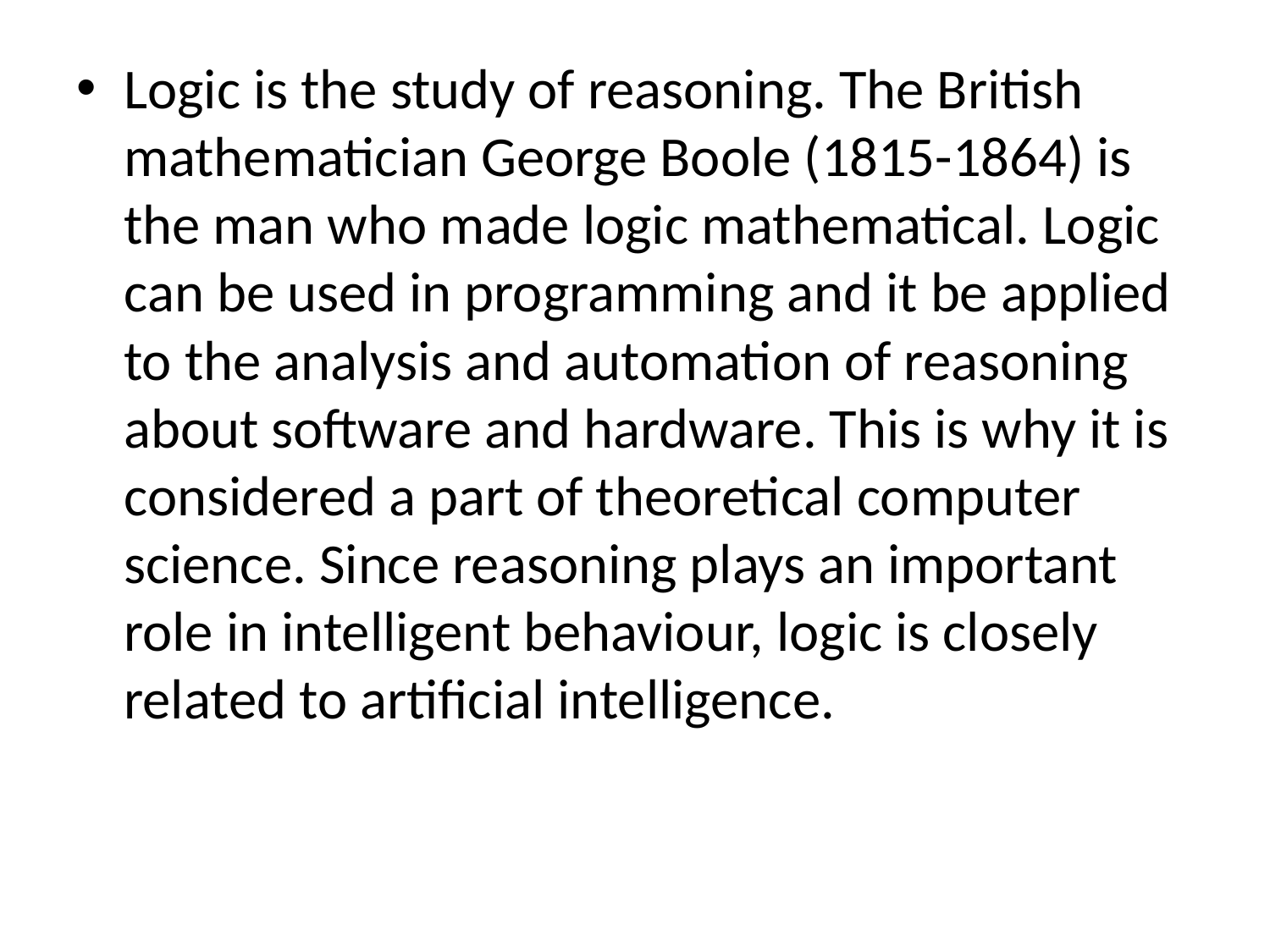

Logic is the study of reasoning. The British mathematician George Boole (1815-1864) is the man who made logic mathematical. Logic can be used in programming and it be applied to the analysis and automation of reasoning about software and hardware. This is why it is considered a part of theoretical computer science. Since reasoning plays an important role in intelligent behaviour, logic is closely related to artificial intelligence.